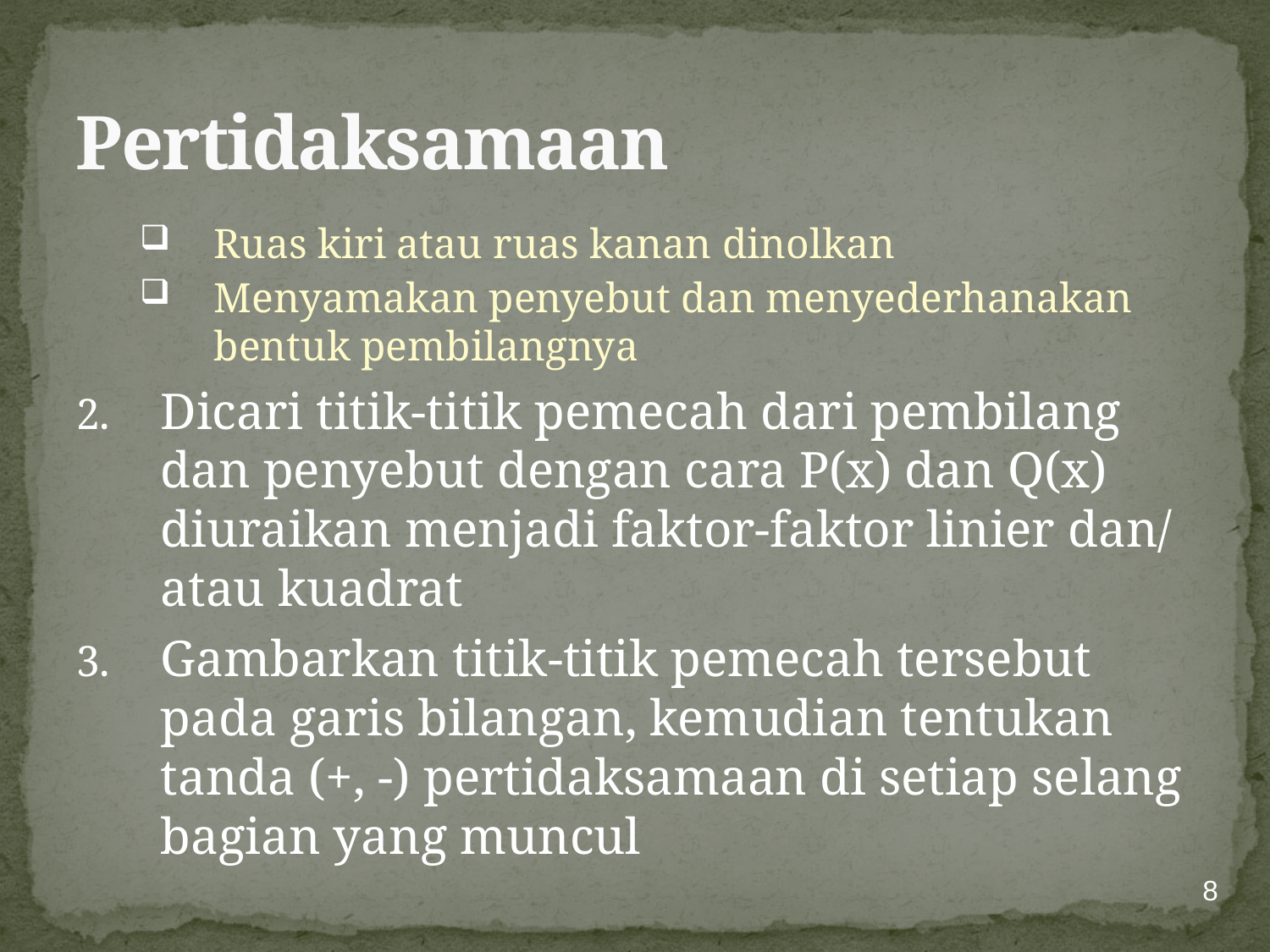

# Pertidaksamaan
Ruas kiri atau ruas kanan dinolkan
Menyamakan penyebut dan menyederhanakan bentuk pembilangnya
Dicari titik-titik pemecah dari pembilang dan penyebut dengan cara P(x) dan Q(x) diuraikan menjadi faktor-faktor linier dan/ atau kuadrat
Gambarkan titik-titik pemecah tersebut pada garis bilangan, kemudian tentukan tanda (+, -) pertidaksamaan di setiap selang bagian yang muncul
8